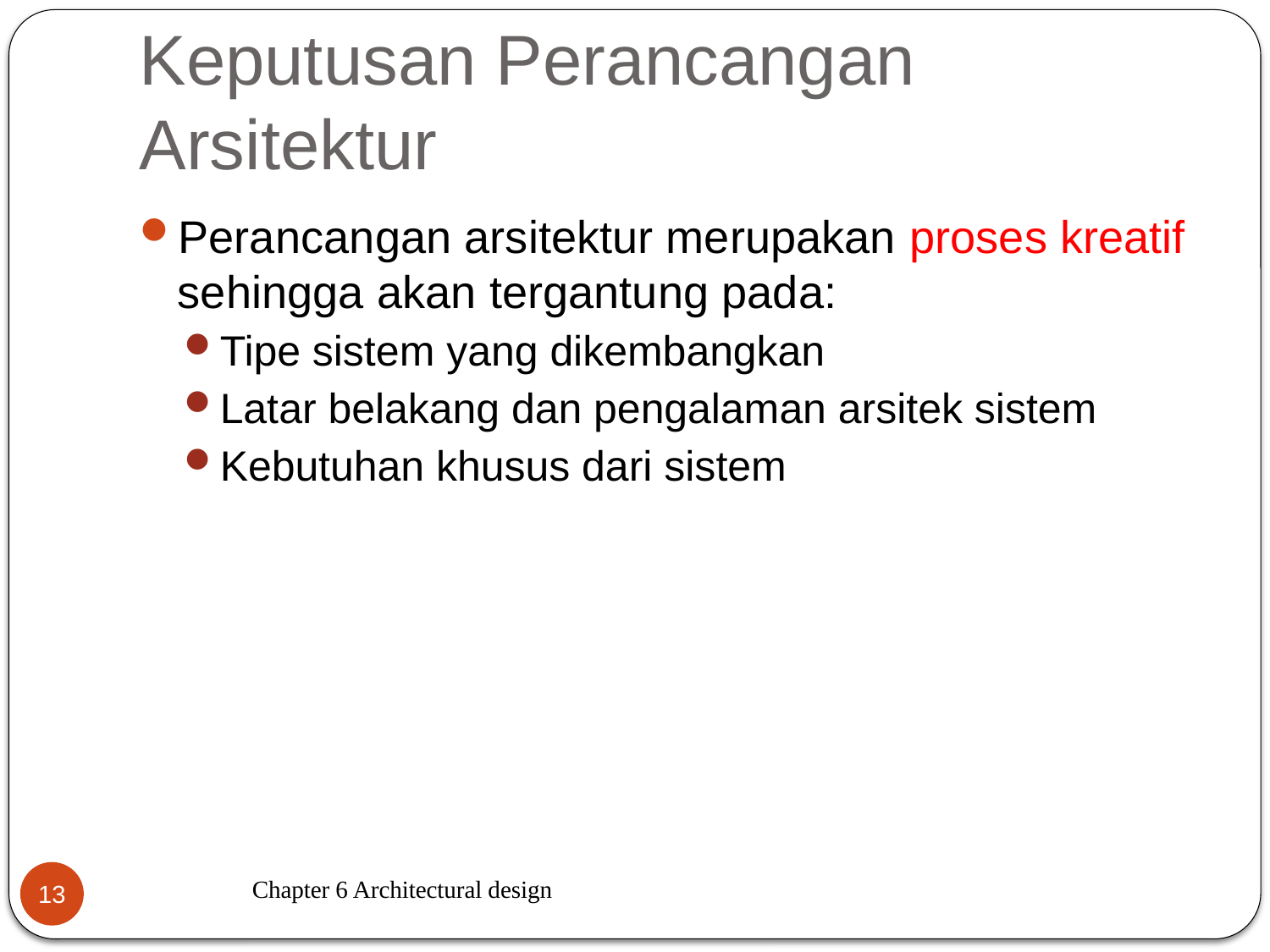

# Keputusan Perancangan Arsitektur
Perancangan arsitektur merupakan proses kreatif sehingga akan tergantung pada:
Tipe sistem yang dikembangkan
Latar belakang dan pengalaman arsitek sistem
Kebutuhan khusus dari sistem
Chapter 6 Architectural design
13